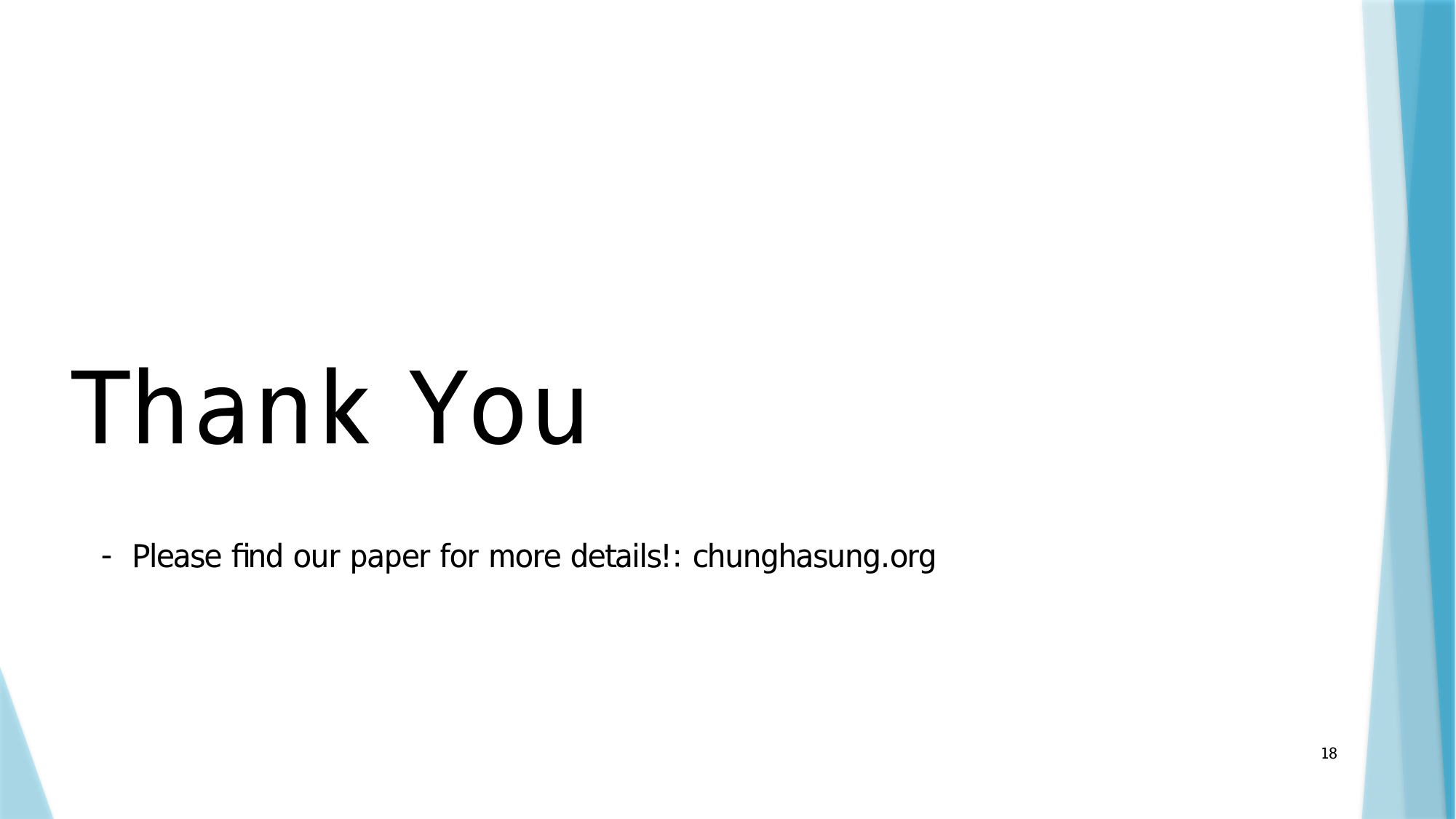

Thank You
  -  Please find our paper for more details!: chunghasung.org
18